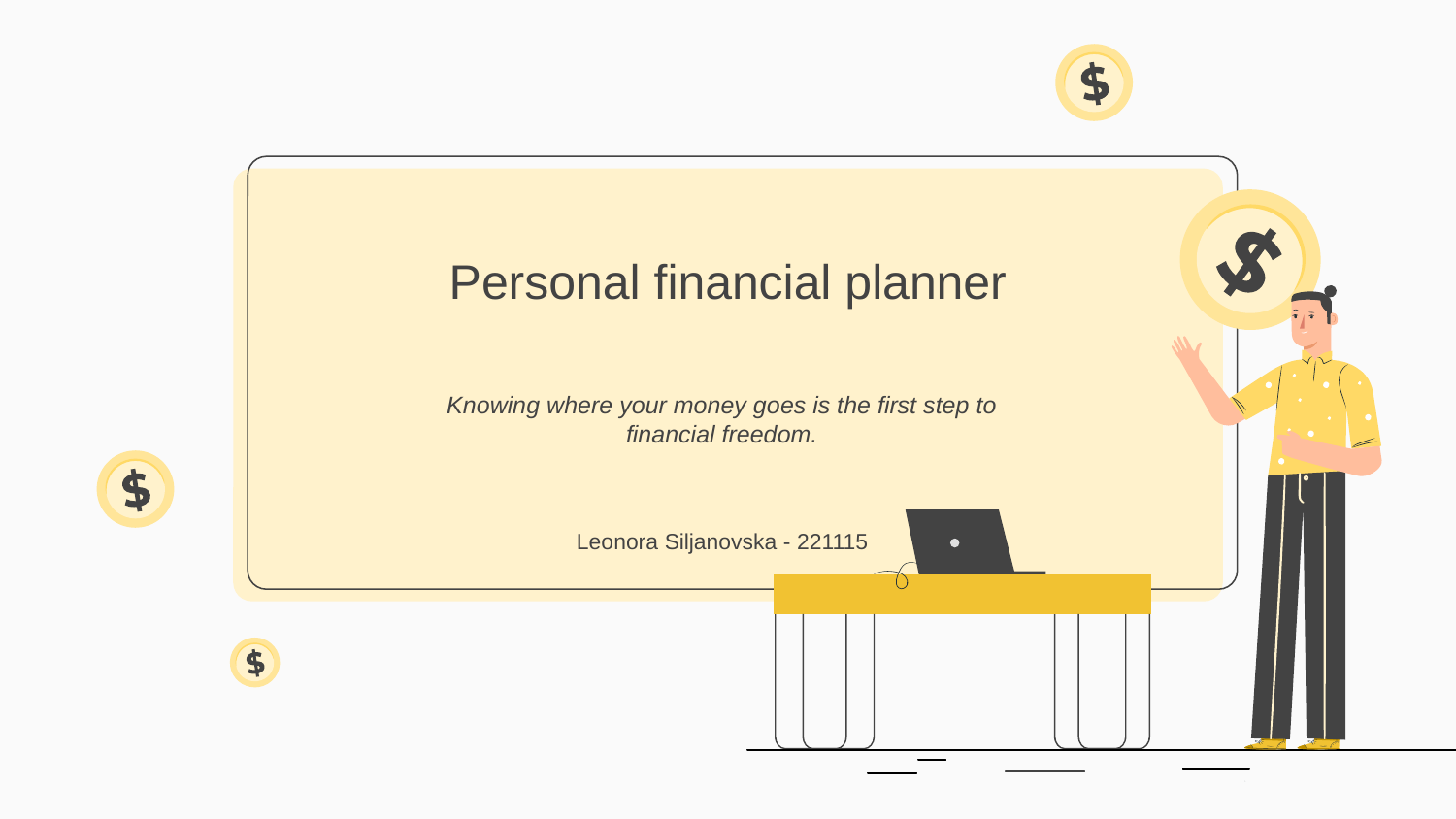

# Personal financial planner

Knowing where your money goes is the first step to financial freedom.

Leonora Siljanovska - 221115